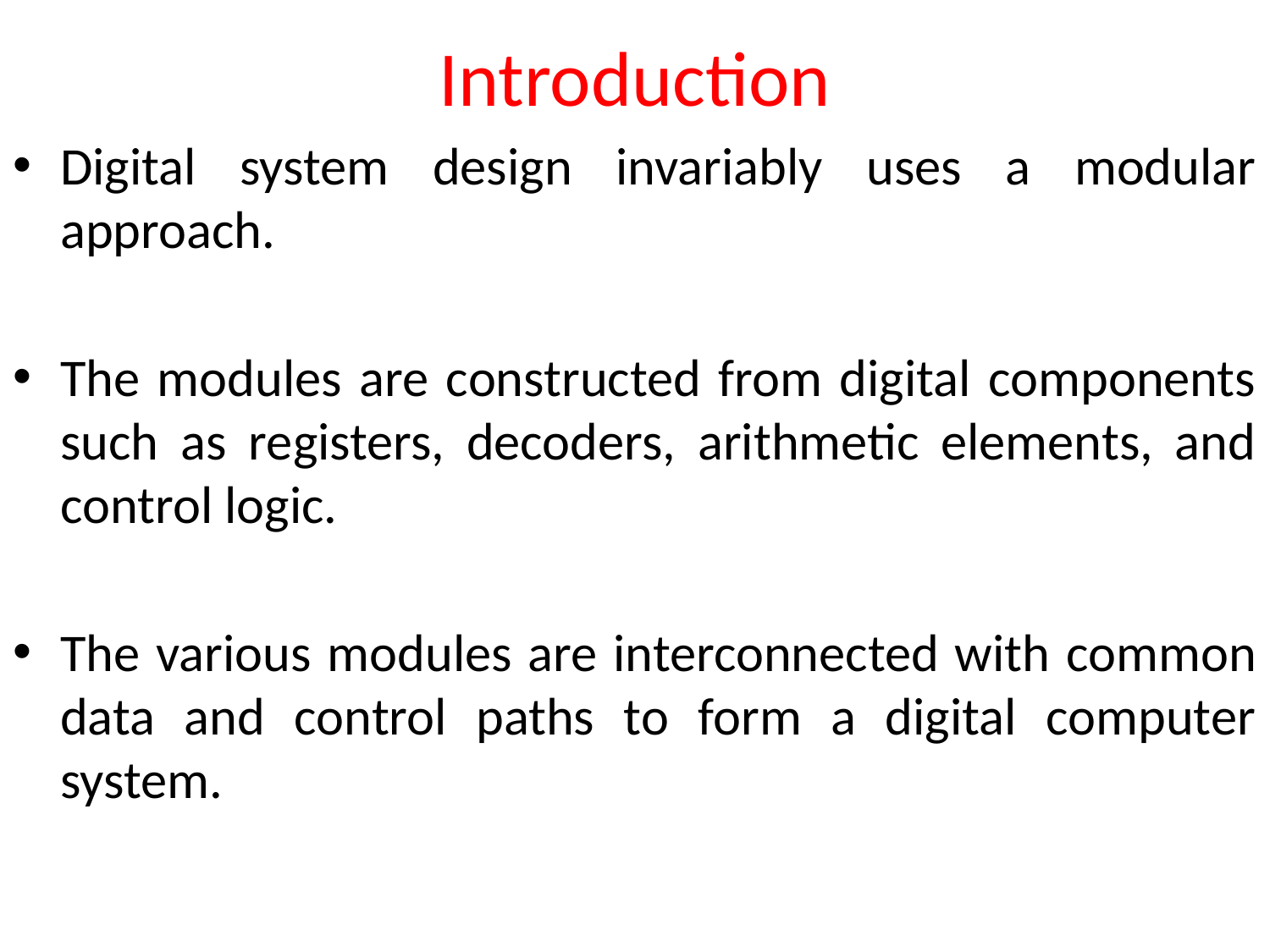

# Introduction
Digital system design invariably uses a modular approach.

The modules are constructed from digital components such as registers, decoders, arithmetic elements, and control logic.

The various mod­ules are interconnected with common data and control paths to form a digital computer system.